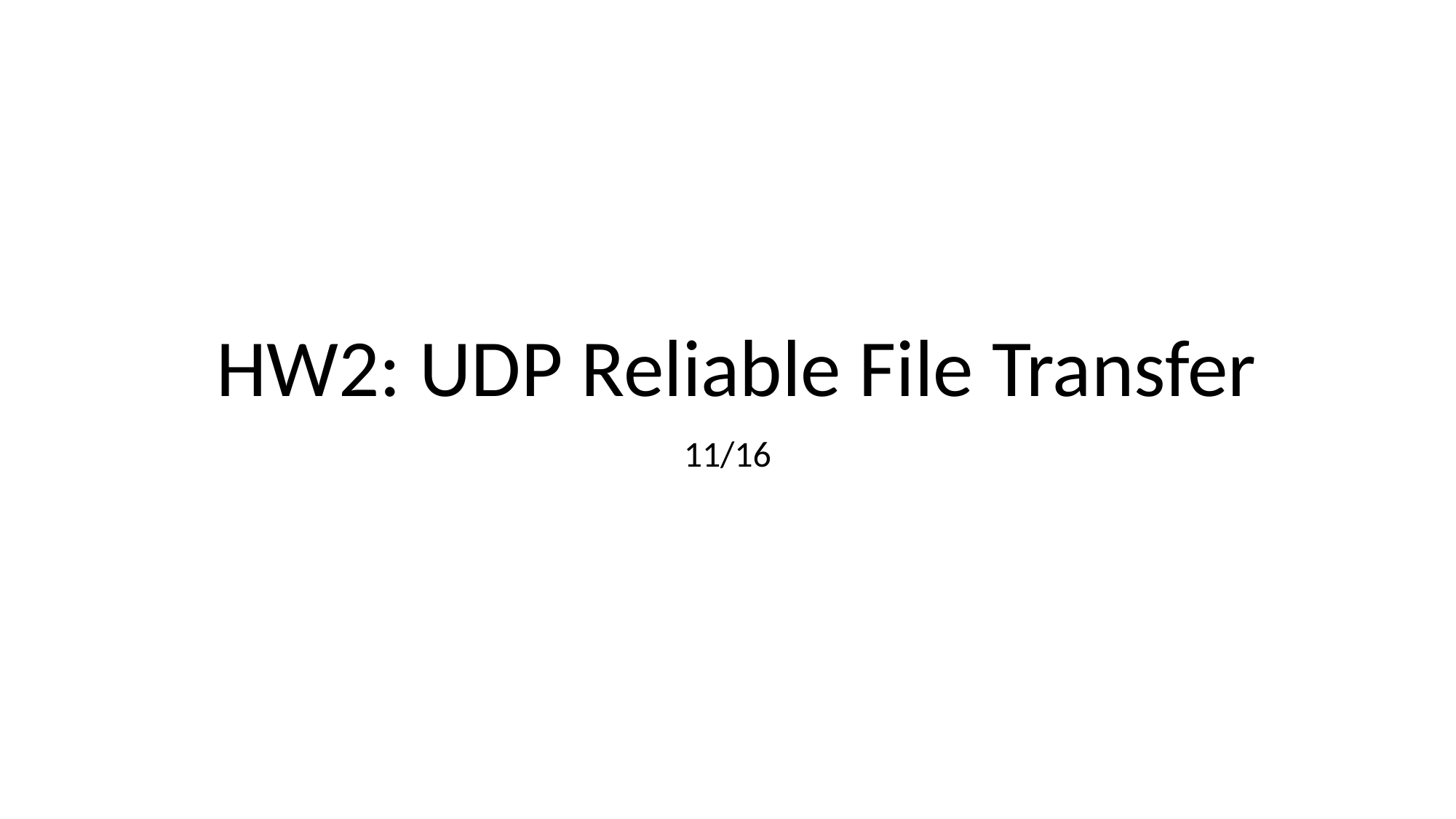

# HW2: UDP Reliable File Transfer
11/16